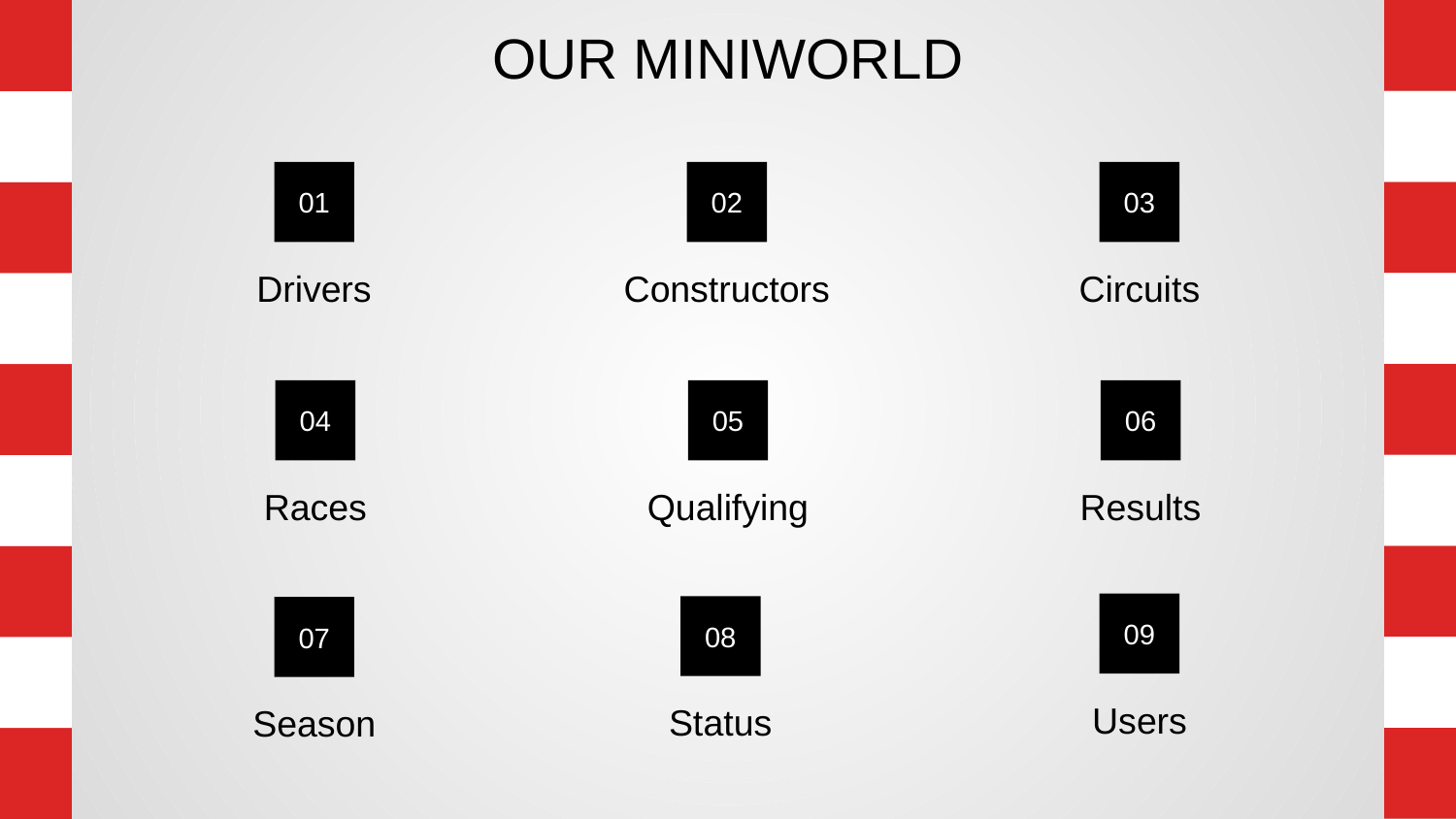

# OUR MINIWORLD
01
02
03
Drivers
Constructors
Circuits
04
05
06
Races
Qualifying
Results
09
08
07
Users
Status
Season